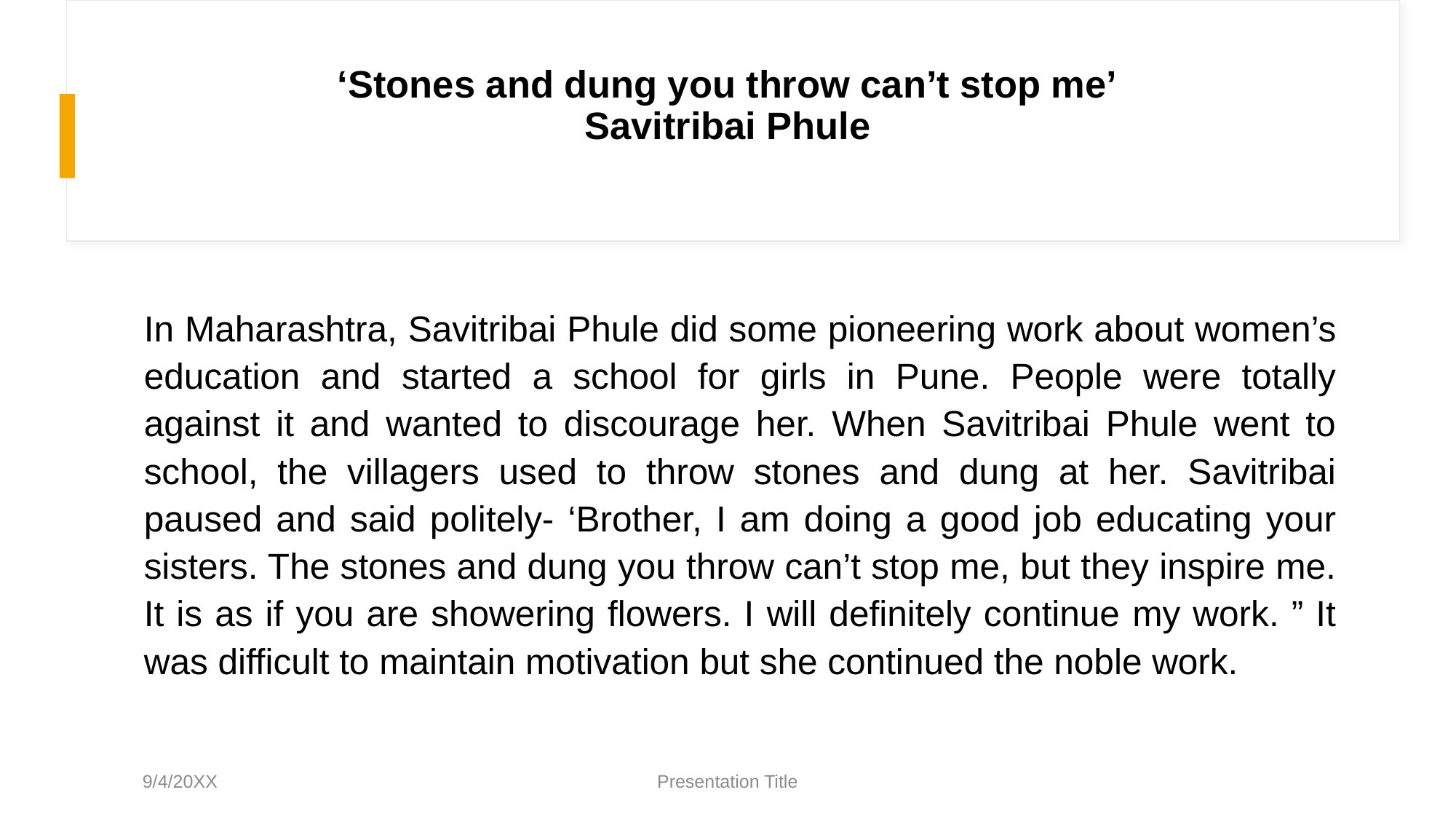

# ‘Stones and dung you throw can’t stop me’ Savitribai Phule
In Maharashtra, Savitribai Phule did some pioneering work about women’s education and started a school for girls in Pune. People were totally against it and wanted to discourage her. When Savitribai Phule went to school, the villagers used to throw stones and dung at her. Savitribai paused and said politely- ‘Brother, I am doing a good job educating your sisters. The stones and dung you throw can’t stop me, but they inspire me. It is as if you are showering flowers. I will definitely continue my work. ” It was difficult to maintain motivation but she continued the noble work.
9/4/20XX
Presentation Title
5